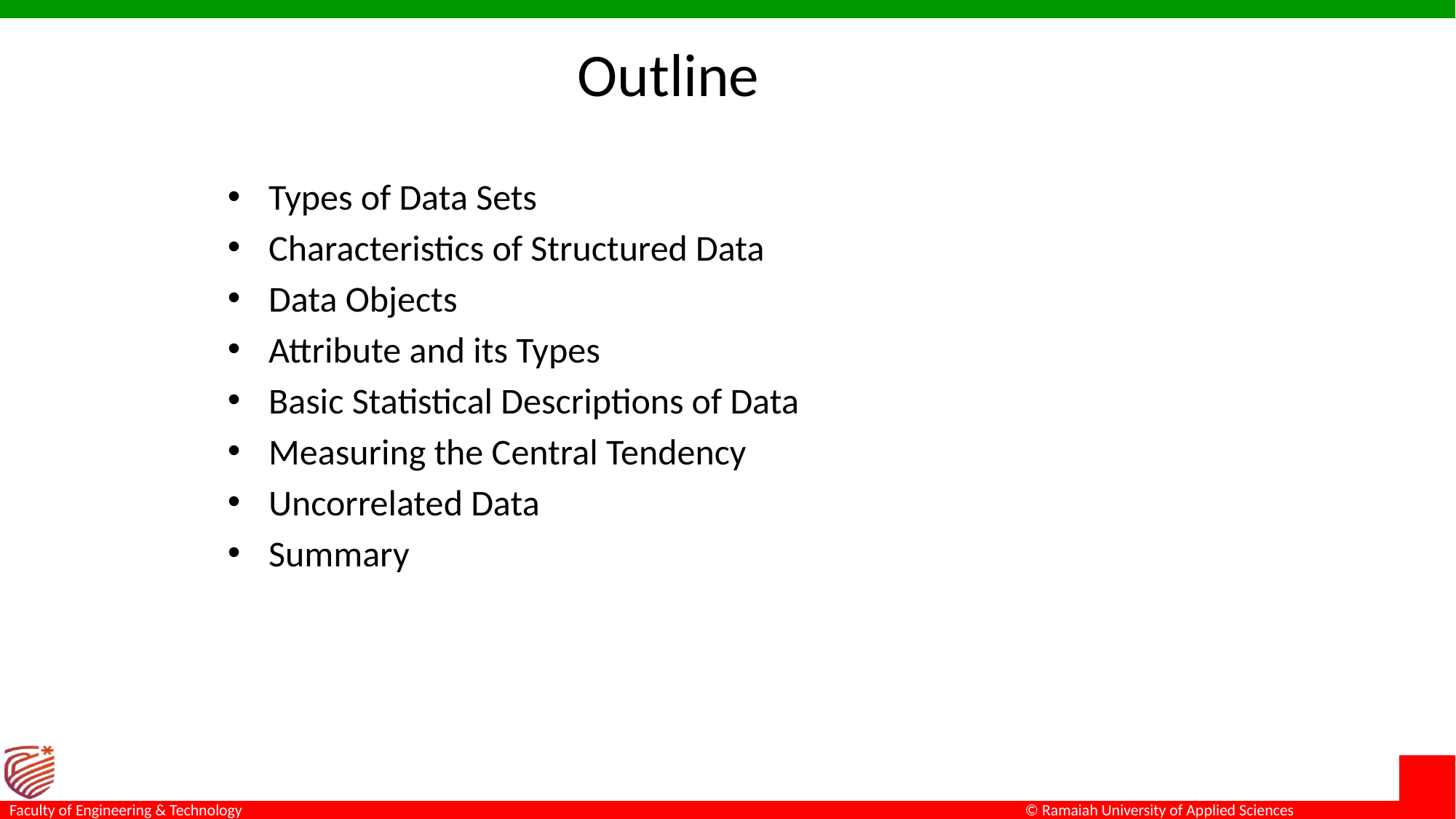

Outline
Types of Data Sets
Characteristics of Structured Data
Data Objects
Attribute and its Types
Basic Statistical Descriptions of Data
Measuring the Central Tendency
Uncorrelated Data
Summary